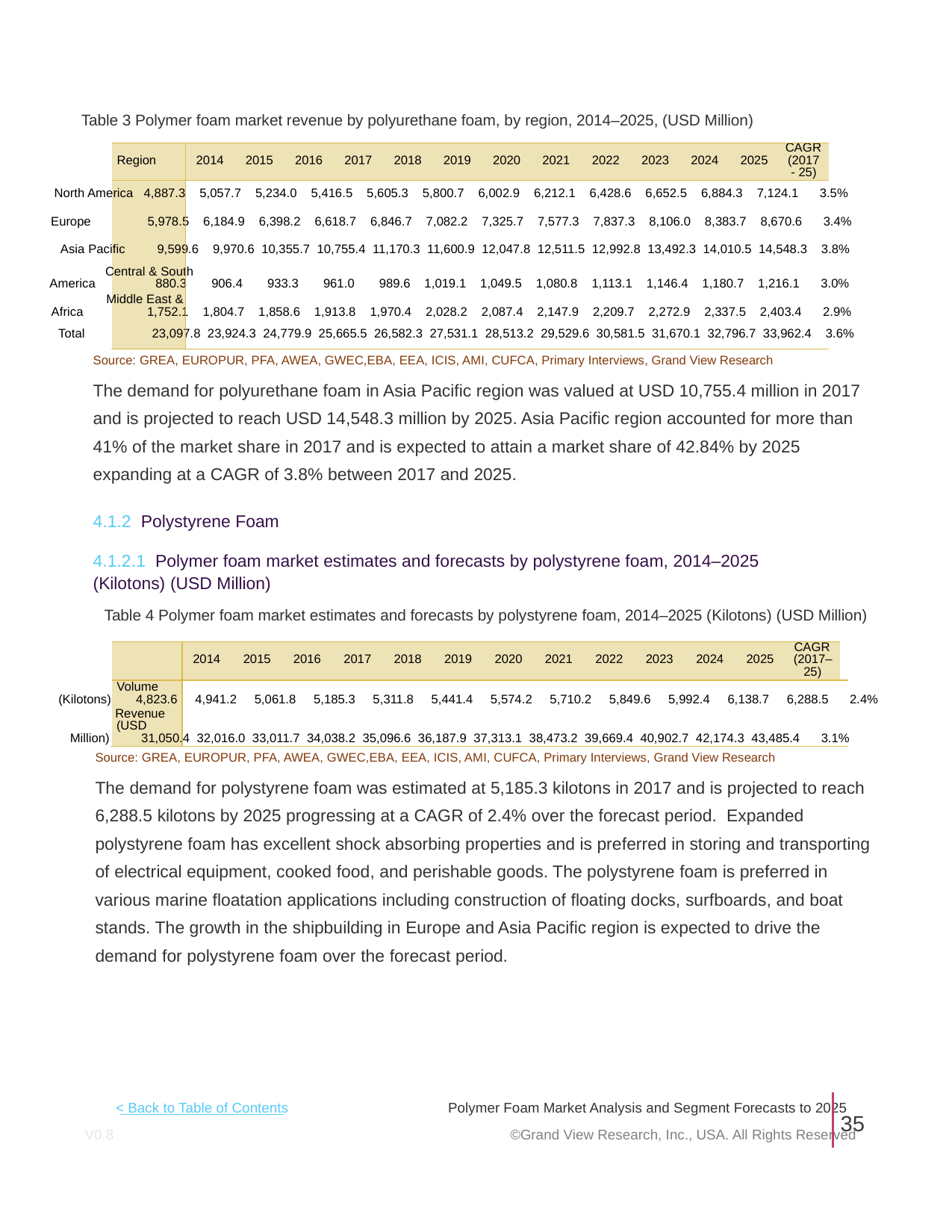

Table 3 Polymer foam market revenue by polyurethane foam, by region, 2014–2025, (USD Million)
CAGR

Region
2014
2015
2016
2017
2018
2019
2020
2021
2022
2023
2024
2025
(2017

- 25)

North America   4,887.3    5,057.7    5,234.0    5,416.5    5,605.3    5,800.7    6,002.9    6,212.1    6,428.6    6,652.5    6,884.3    7,124.1      3.5%

Europe                5,978.5    6,184.9    6,398.2    6,618.7    6,846.7    7,082.2    7,325.7    7,577.3    7,837.3    8,106.0    8,383.7    8,670.6      3.4%

Asia Pacific         9,599.6    9,970.6  10,355.7  10,755.4  11,170.3  11,600.9  12,047.8  12,511.5  12,992.8  13,492.3  14,010.5  14,548.3    3.8%

Central & South

America                 880.3       906.4       933.3       961.0       989.6    1,019.1    1,049.5    1,080.8    1,113.1    1,146.4    1,180.7    1,216.1      3.0%

Middle East &

Africa                  1,752.1    1,804.7    1,858.6    1,913.8    1,970.4    2,028.2    2,087.4    2,147.9    2,209.7    2,272.9    2,337.5    2,403.4      2.9%

Total                   23,097.8  23,924.3  24,779.9  25,665.5  26,582.3  27,531.1  28,513.2  29,529.6  30,581.5  31,670.1  32,796.7  33,962.4    3.6%

Source: GREA, EUROPUR, PFA, AWEA, GWEC,EBA, EEA, ICIS, AMI, CUFCA, Primary Interviews, Grand View Research
The demand for polyurethane foam in Asia Pacific region was valued at USD 10,755.4 million in 2017
and is projected to reach USD 14,548.3 million by 2025. Asia Pacific region accounted for more than
41% of the market share in 2017 and is expected to attain a market share of 42.84% by 2025
expanding at a CAGR of 3.8% between 2017 and 2025.
4.1.2  Polystyrene Foam
4.1.2.1  Polymer foam market estimates and forecasts by polystyrene foam, 2014–2025
(Kilotons) (USD Million)
Table 4 Polymer foam market estimates and forecasts by polystyrene foam, 2014–2025 (Kilotons) (USD Million)

CAGR

2014
2015
2016
2017
2018
2019
2020
2021
2022
2023
2024
2025
(2017–

25)

Volume

(Kilotons)       4,823.6     4,941.2     5,061.8     5,185.3     5,311.8     5,441.4     5,574.2     5,710.2     5,849.6     5,992.4     6,138.7     6,288.5      2.4%

Revenue

(USD

Million)         31,050.4  32,016.0  33,011.7  34,038.2  35,096.6  36,187.9  37,313.1  38,473.2  39,669.4  40,902.7  42,174.3  43,485.4      3.1%

Source: GREA, EUROPUR, PFA, AWEA, GWEC,EBA, EEA, ICIS, AMI, CUFCA, Primary Interviews, Grand View Research
The demand for polystyrene foam was estimated at 5,185.3 kilotons in 2017 and is projected to reach
6,288.5 kilotons by 2025 progressing at a CAGR of 2.4% over the forecast period.  Expanded
polystyrene foam has excellent shock absorbing properties and is preferred in storing and transporting
of electrical equipment, cooked food, and perishable goods. The polystyrene foam is preferred in
various marine floatation applications including construction of floating docks, surfboards, and boat
stands. The growth in the shipbuilding in Europe and Asia Pacific region is expected to drive the
demand for polystyrene foam over the forecast period.

< Back to Table of Contents
Polymer Foam Market Analysis and Segment Forecasts to 2025
35

V0.8                                                                                                     ©Grand View Research, Inc., USA. All Rights Reserved